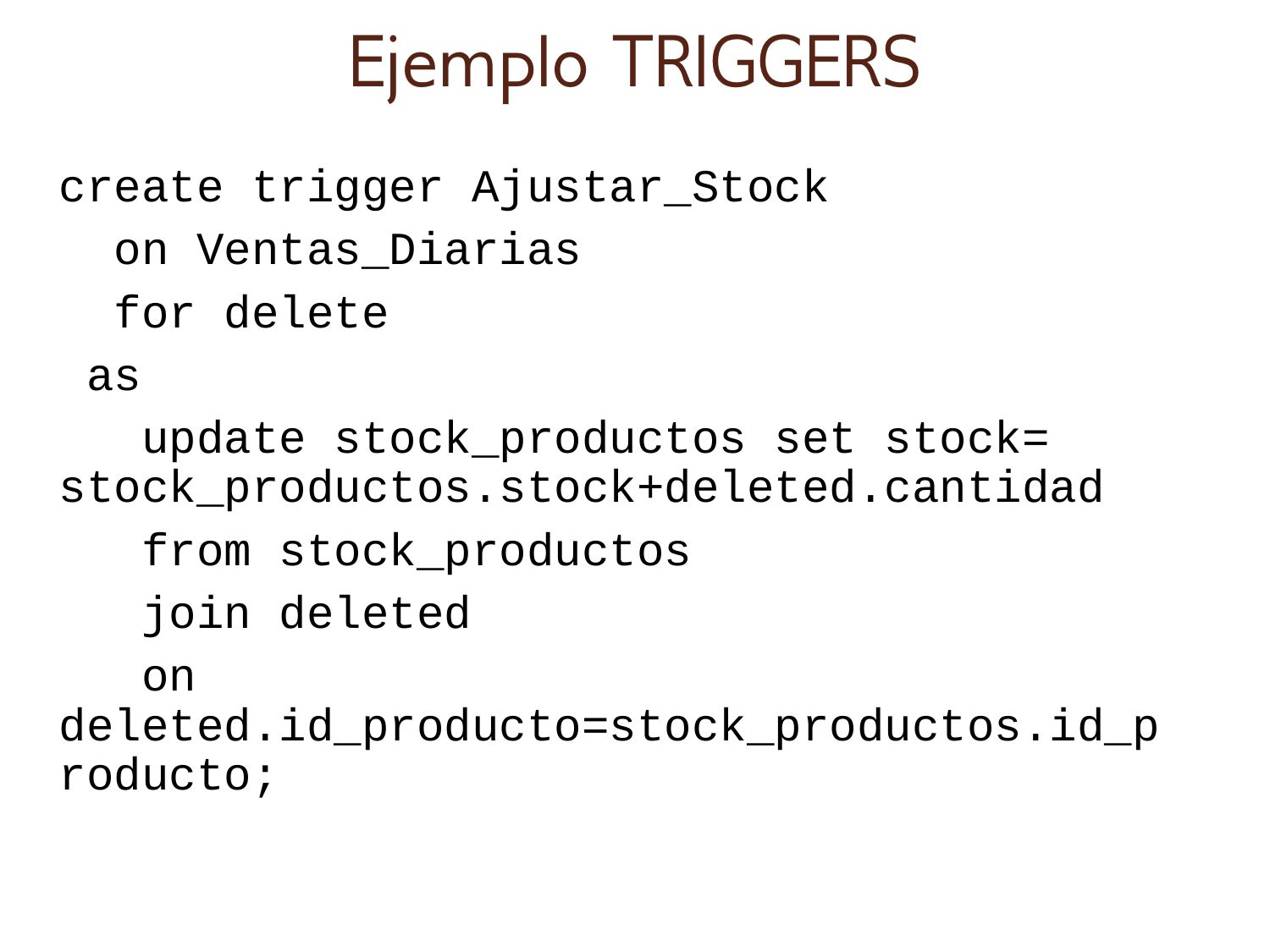

# Ejemplo TRIGGERS
create trigger Ajustar_Stock
  on Ventas_Diarias
  for delete
 as
   update stock_productos set stock= stock_productos.stock+deleted.cantidad
   from stock_productos
   join deleted
   on deleted.id_producto=stock_productos.id_producto;